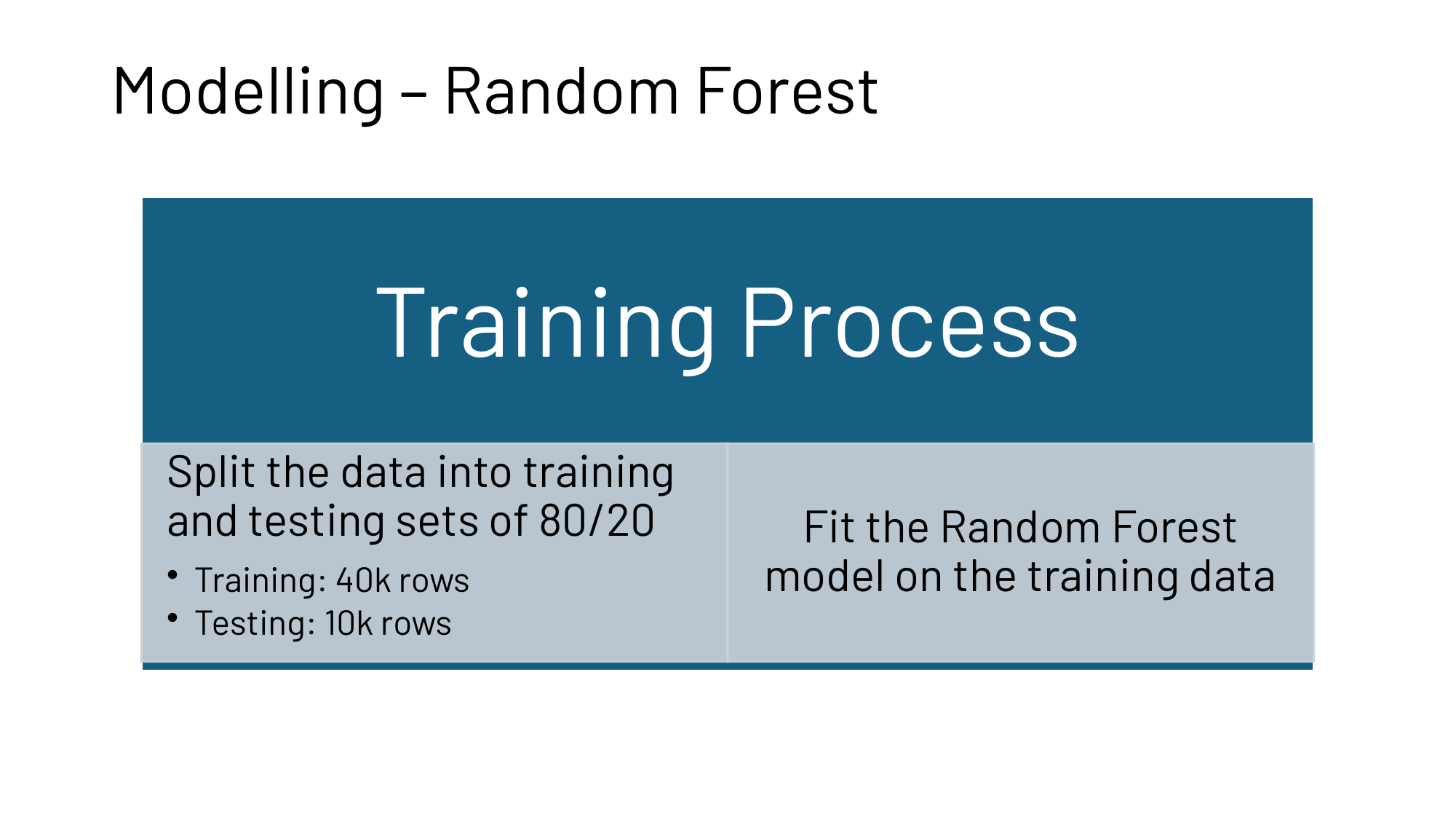

# Modelling – Random Forest
Training Process
Split the data into training and testing sets of 80/20
Training: 40k rows
Testing: 10k rows
Fit the Random Forest model on the training data